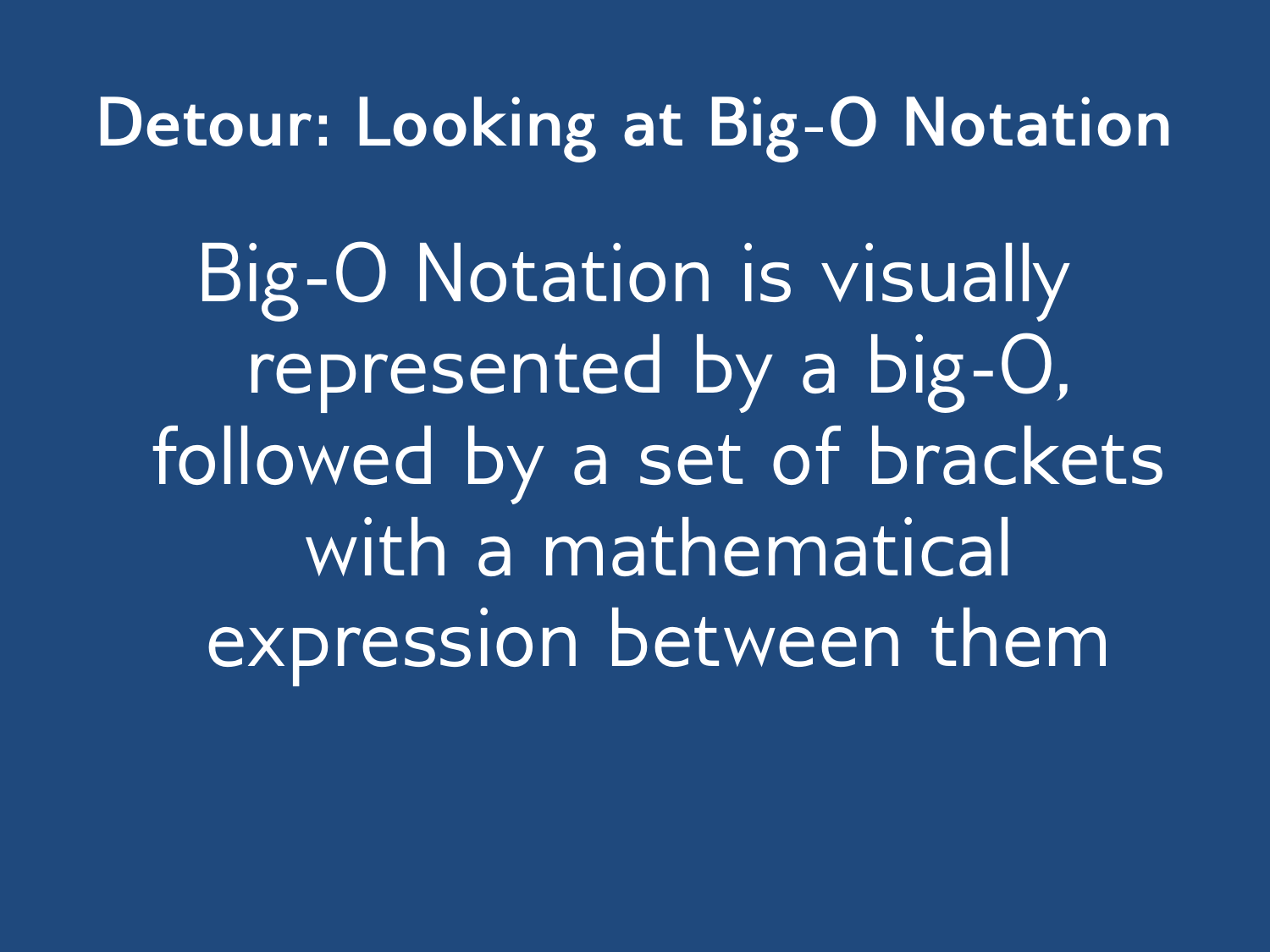

# Detour: Looking at Big-O Notation
Big-O Notation is visually represented by a big-O, followed by a set of brackets with a mathematical expression between them